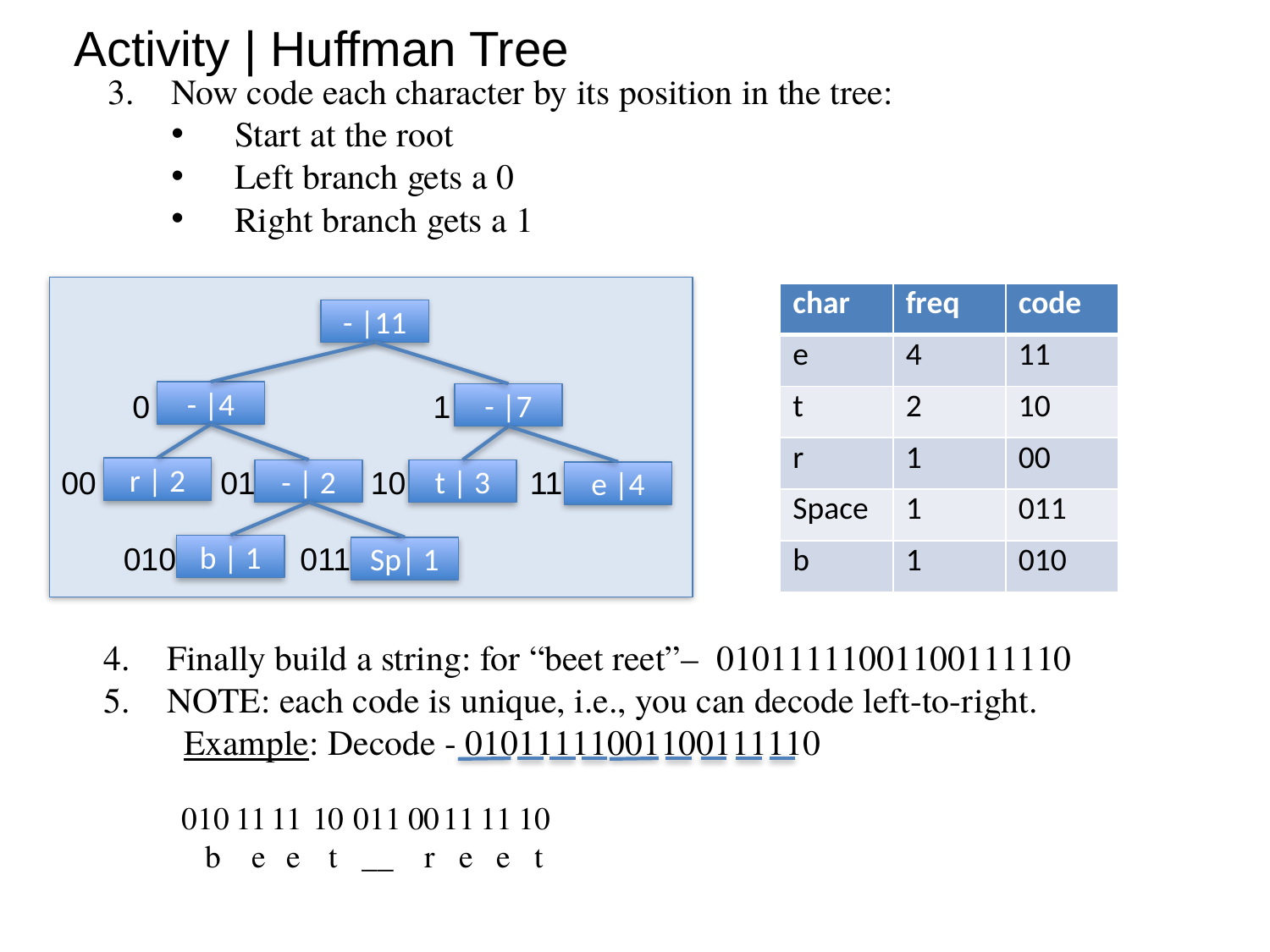

Activity | Huffman Tree
Now code each character by its position in the tree:
Start at the root
Left branch gets a 0
Right branch gets a 1

- |11
- |4
- |7
r | 2
- | 2
b | 1
Sp| 1
t | 3
e |4
        0                                1

00              01             10              11

       010              011
| char | freq | code |
| --- | --- | --- |
| e | 4 | 11 |
| t | 2 | 10 |
| r | 1 | 00 |
| Space | 1 | 011 |
| b | 1 | 010 |
Finally build a string: for “beet reet”–  01011111001100111110
NOTE: each code is unique, i.e., you can decode left-to-right.
         Example: Decode - 01011111001100111110
010
   b
11
  e
11
  e
10
  t
011
 __
00
  r
11
  e
11
  e
10
  t